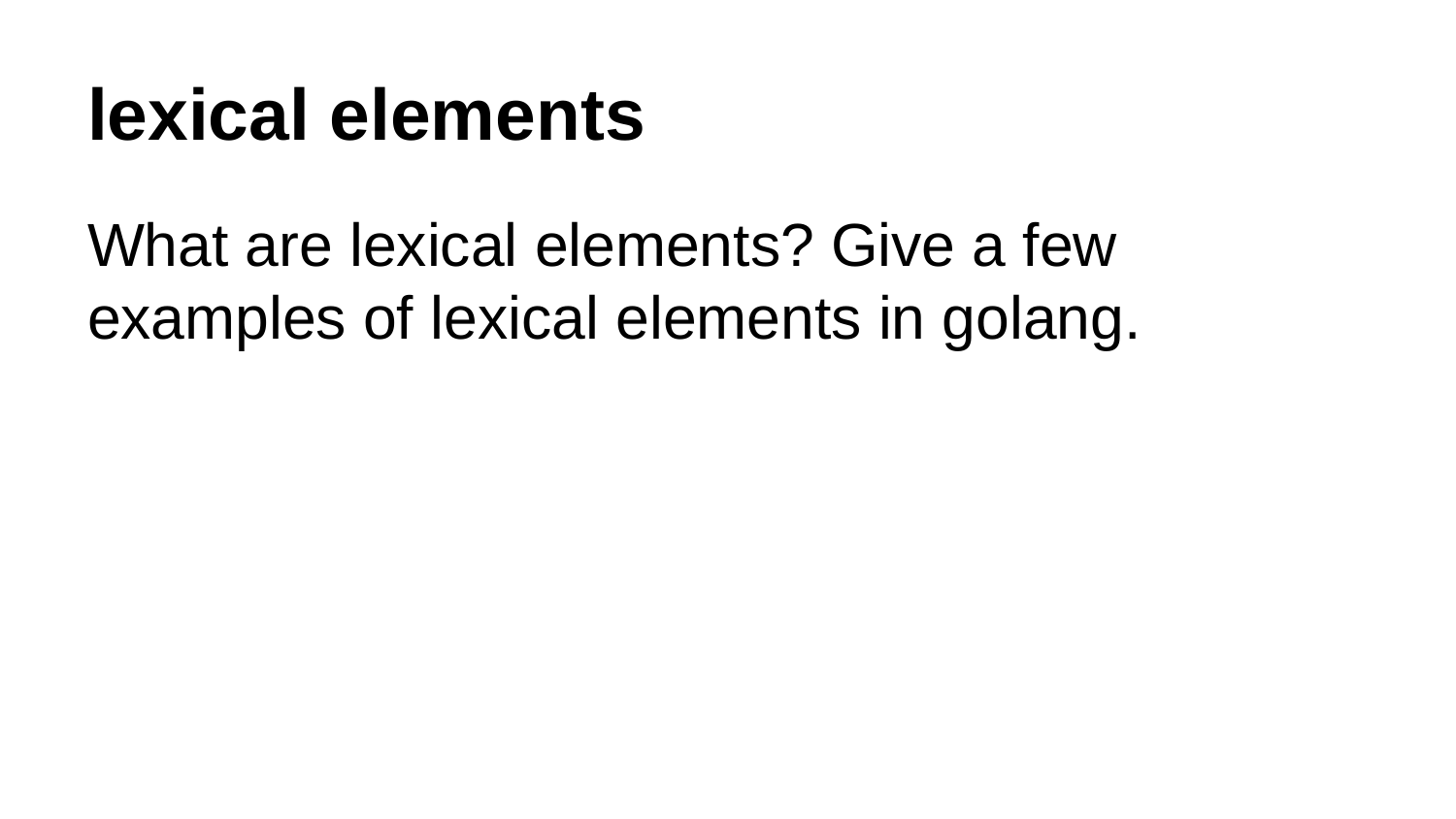

# lexical elements
What are lexical elements? Give a few examples of lexical elements in golang.